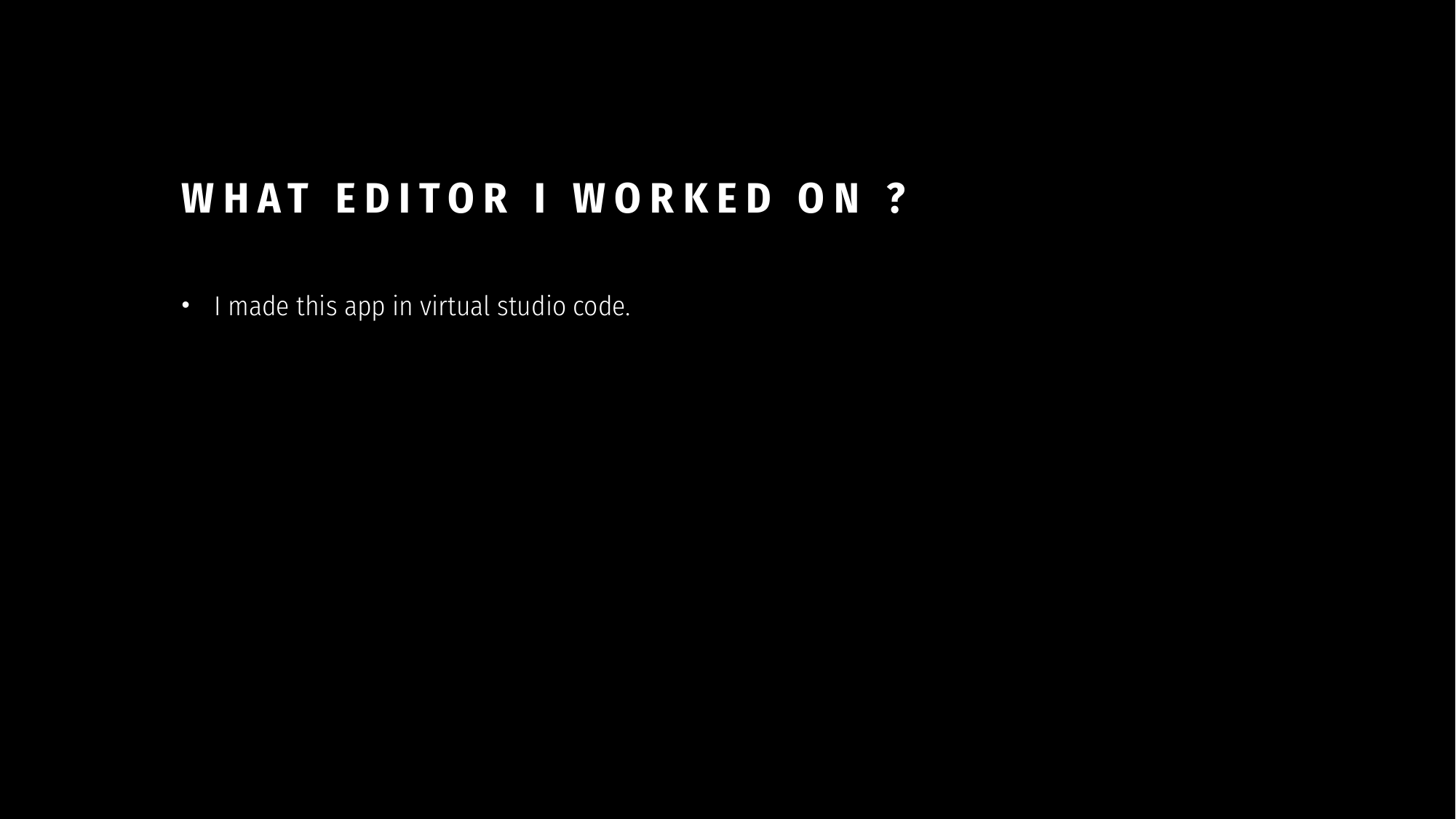

# What editor I worked on ?
I made this app in virtual studio code.